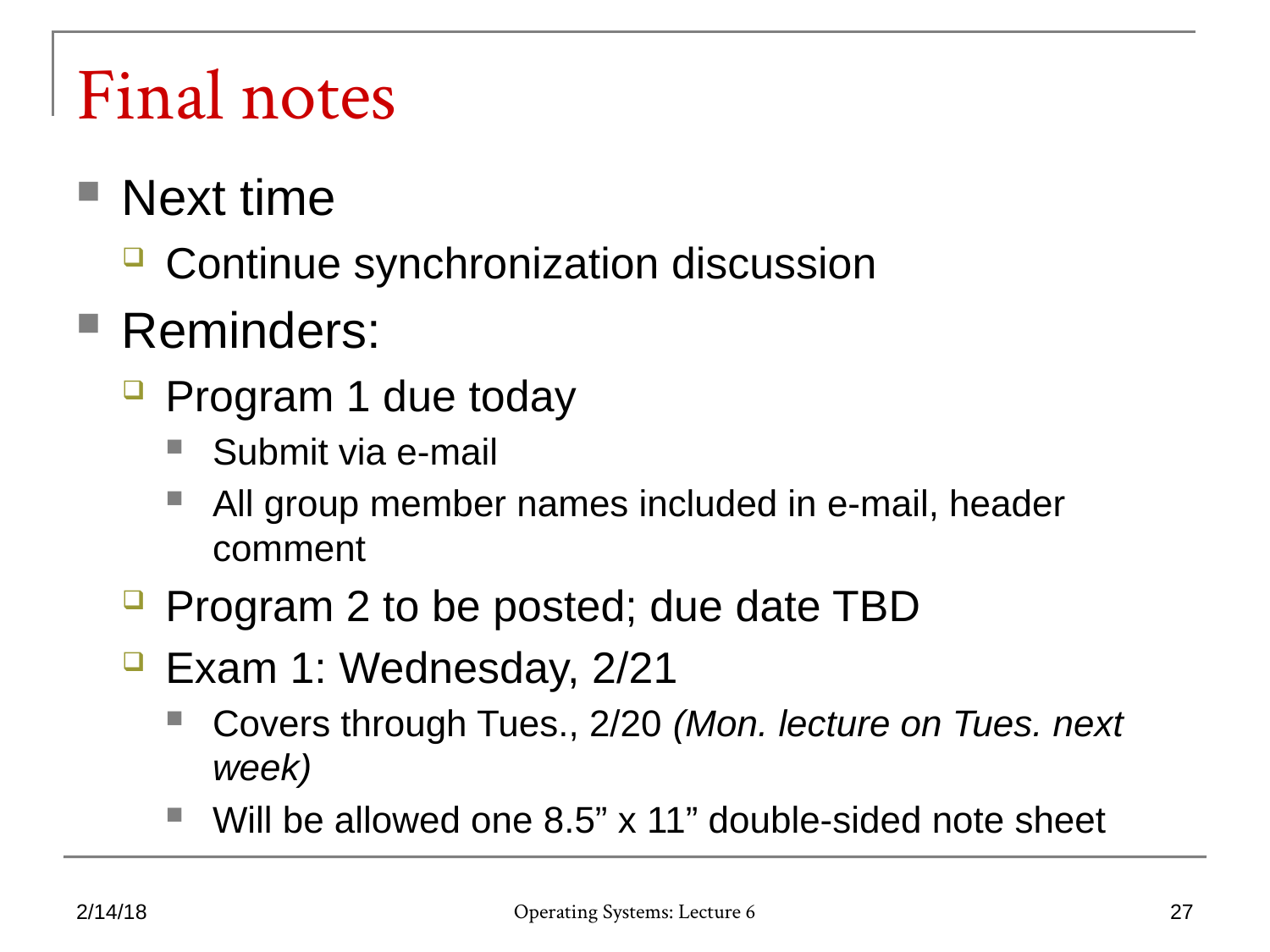

# Final notes
Next time
Continue synchronization discussion
Reminders:
Program 1 due today
Submit via e-mail
All group member names included in e-mail, header comment
Program 2 to be posted; due date TBD
Exam 1: Wednesday, 2/21
Covers through Tues., 2/20 (Mon. lecture on Tues. next week)
Will be allowed one 8.5” x 11” double-sided note sheet
2/14/18
27
Operating Systems: Lecture 6